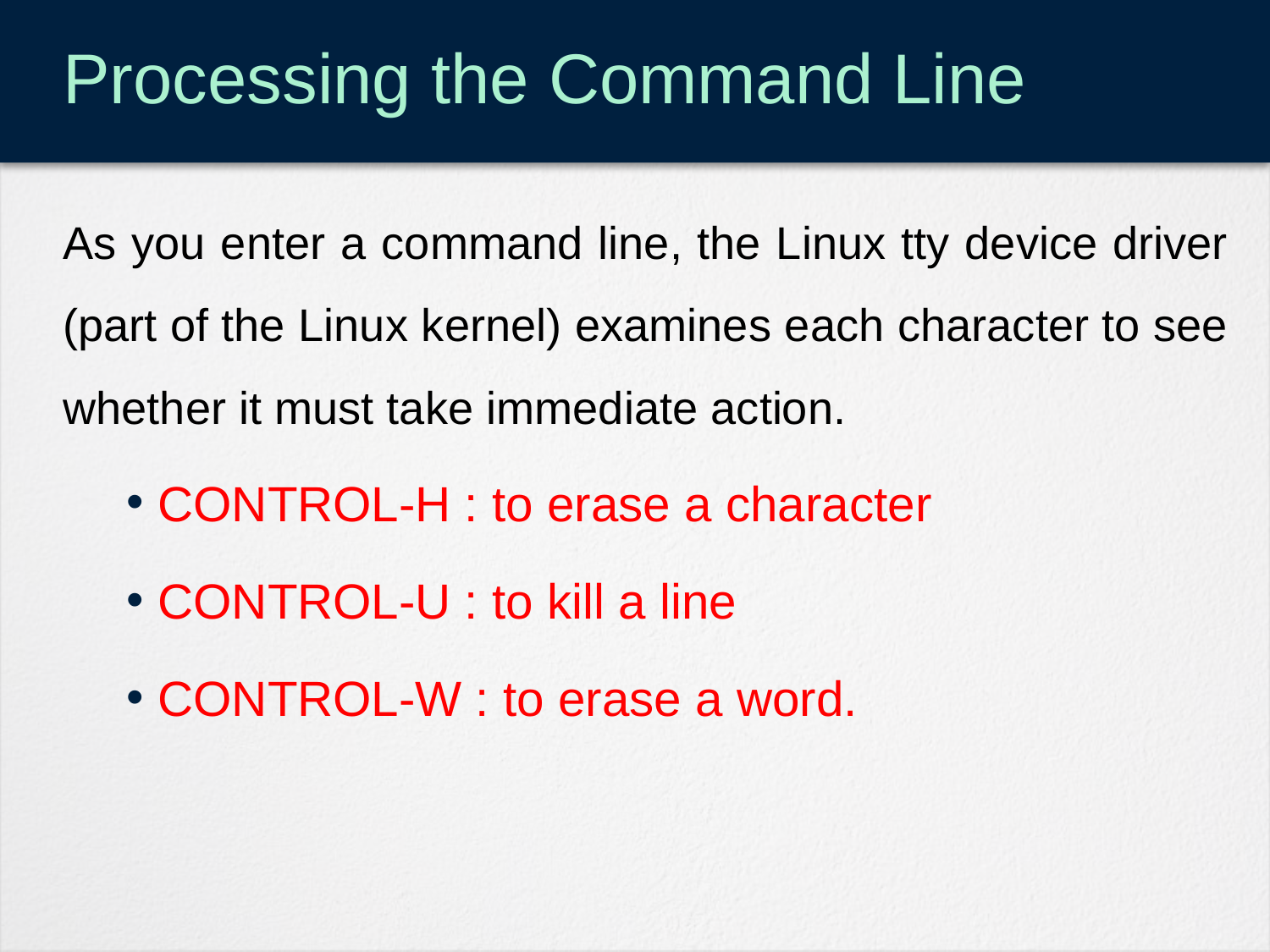

# Processing the Command Line
As you enter a command line, the Linux tty device driver (part of the Linux kernel) examines each character to see whether it must take immediate action.
CONTROL-H : to erase a character
CONTROL-U : to kill a line
CONTROL-W : to erase a word.